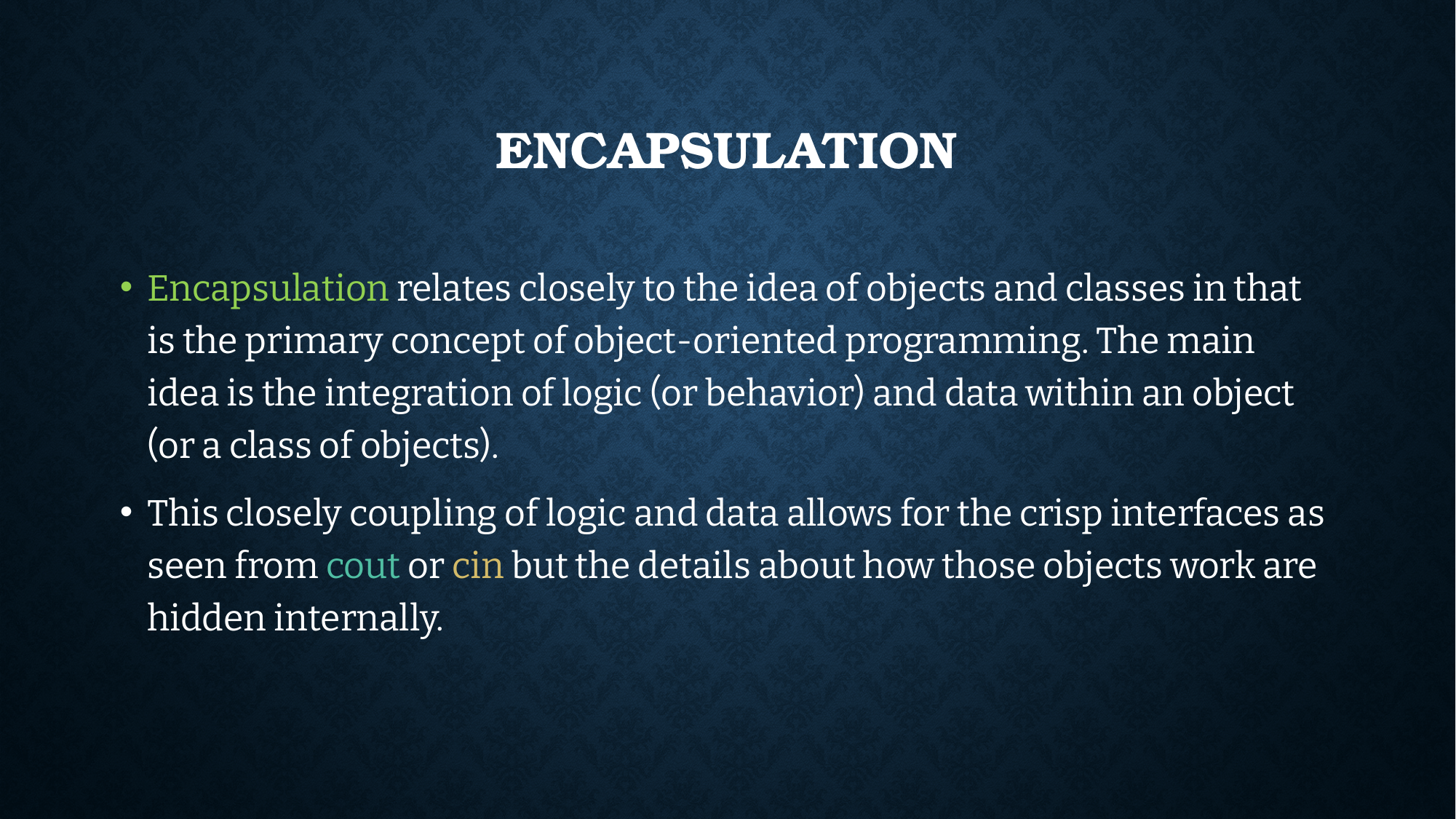

# Encapsulation
Encapsulation relates closely to the idea of objects and classes in that is the primary concept of object-oriented programming. The main idea is the integration of logic (or behavior) and data within an object (or a class of objects).
This closely coupling of logic and data allows for the crisp interfaces as seen from cout or cin but the details about how those objects work are hidden internally.